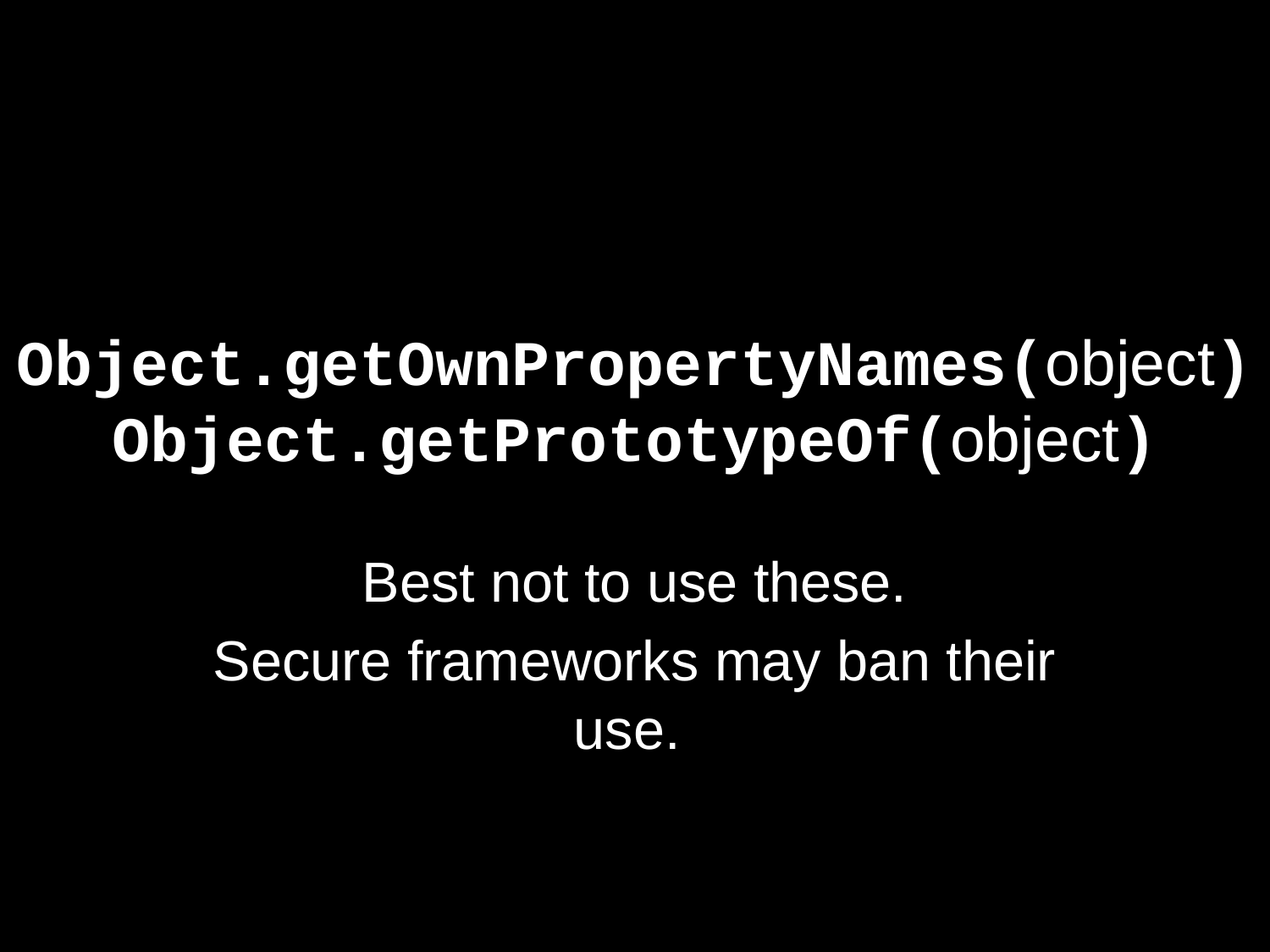

# Object.getOwnPropertyNames(object) Object.getPrototypeOf(object)
Best not to use these.
Secure frameworks may ban their use.